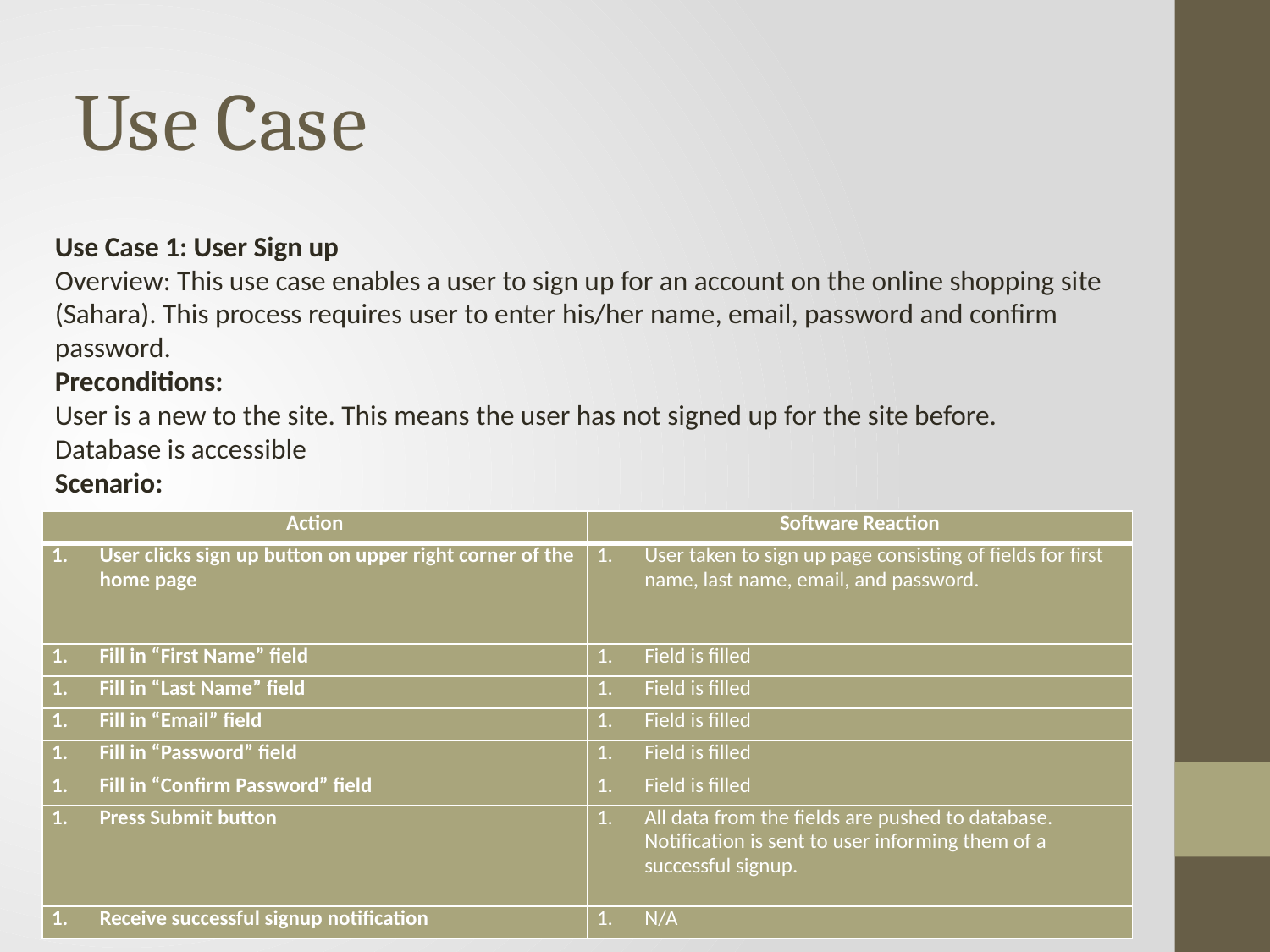

# Use Case
Use Case 1: User Sign up
Overview: This use case enables a user to sign up for an account on the online shopping site (Sahara). This process requires user to enter his/her name, email, password and confirm password.
Preconditions:
User is a new to the site. This means the user has not signed up for the site before.
Database is accessible
Scenario:

| Action | Software Reaction |
| --- | --- |
| User clicks sign up button on upper right corner of the home page | User taken to sign up page consisting of fields for first name, last name, email, and password. |
| Fill in “First Name” field | Field is filled |
| Fill in “Last Name” field | Field is filled |
| Fill in “Email” field | Field is filled |
| Fill in “Password” field | Field is filled |
| Fill in “Confirm Password” field | Field is filled |
| Press Submit button | All data from the fields are pushed to database. Notification is sent to user informing them of a successful signup. |
| Receive successful signup notification | N/A |